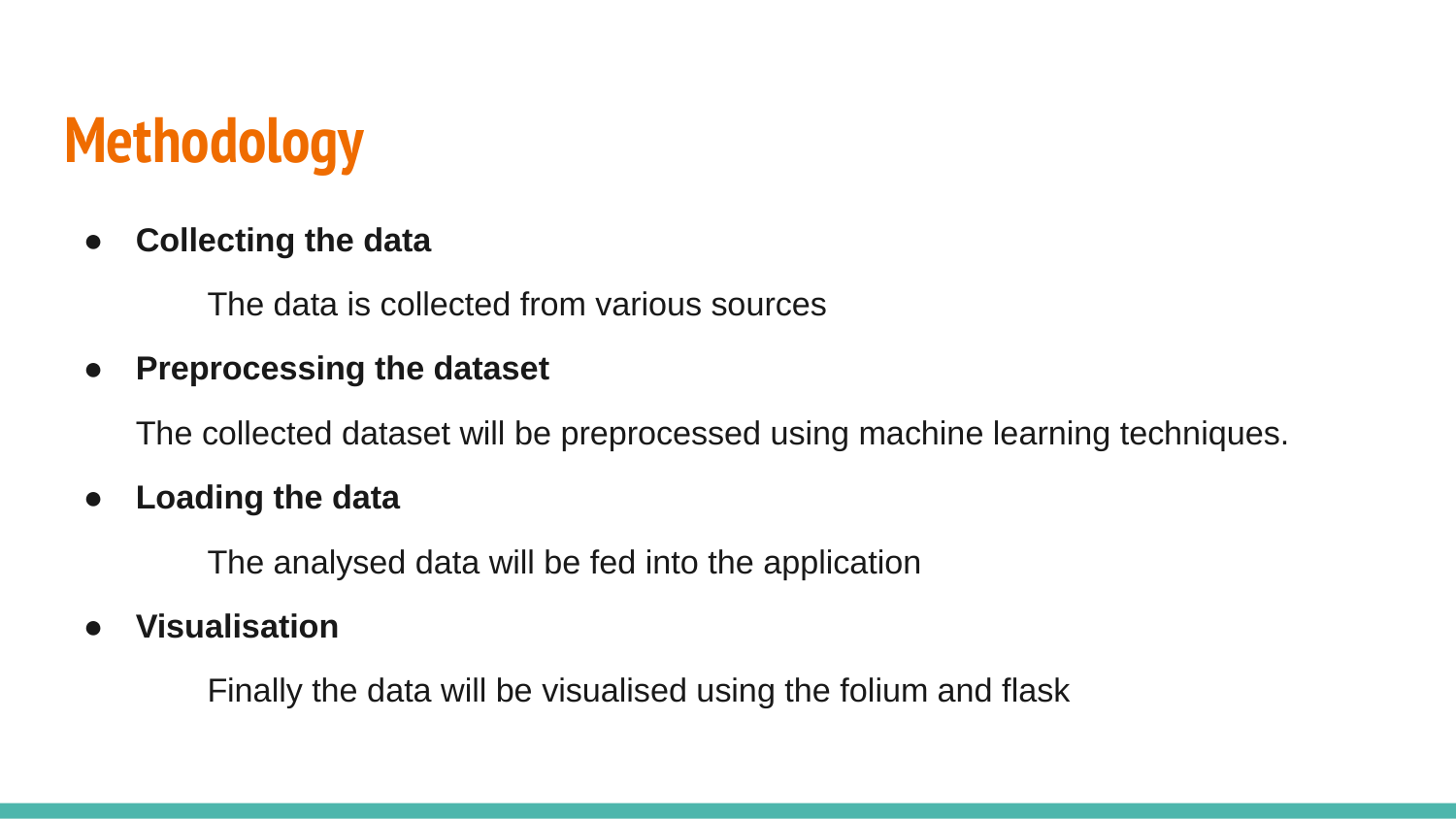

# Methodology
Collecting the data
The data is collected from various sources
Preprocessing the dataset
	The collected dataset will be preprocessed using machine learning techniques.
Loading the data
The analysed data will be fed into the application
Visualisation
Finally the data will be visualised using the folium and flask